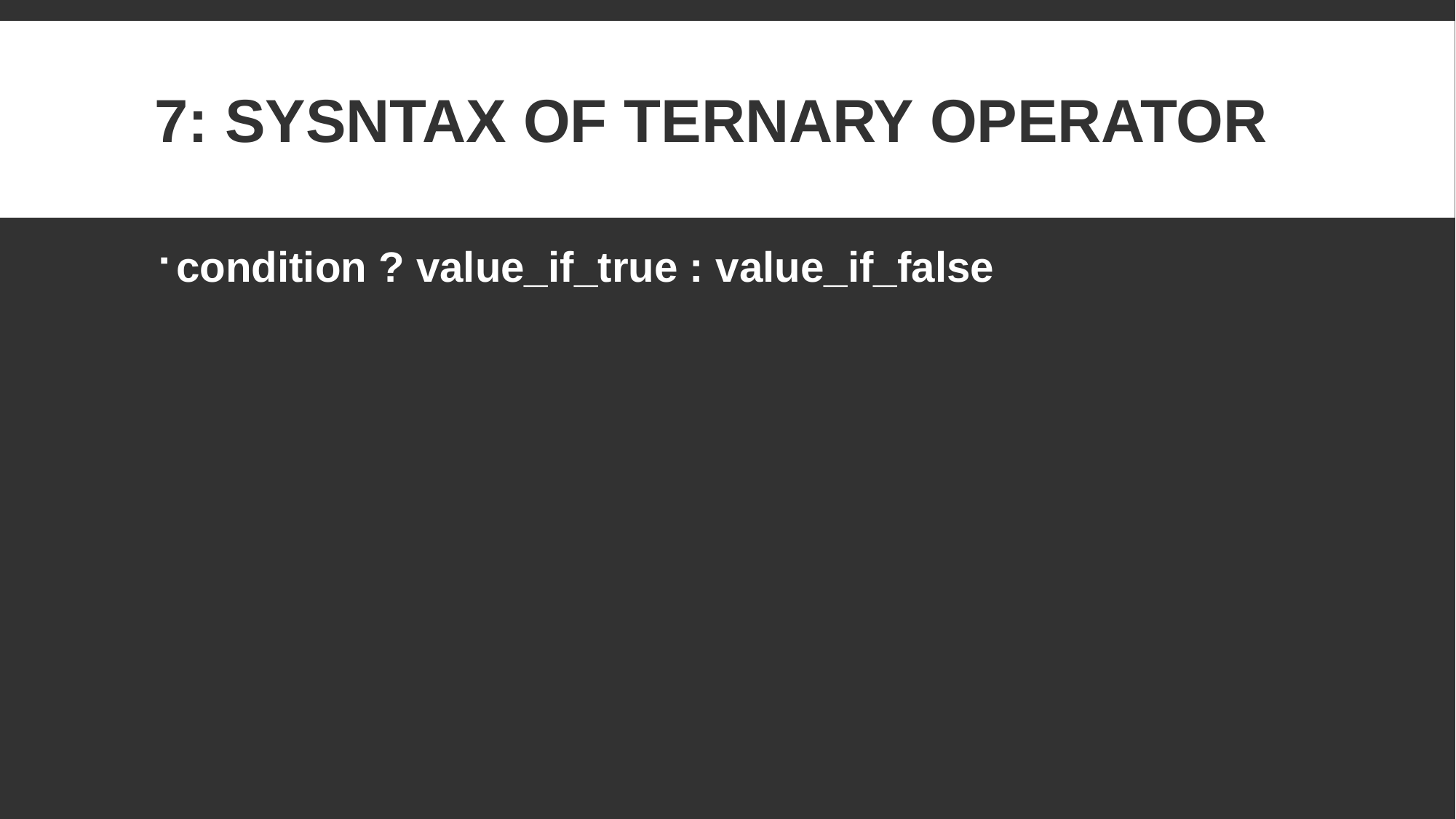

# 7: sysntax of ternary operator
condition ? value_if_true : value_if_false